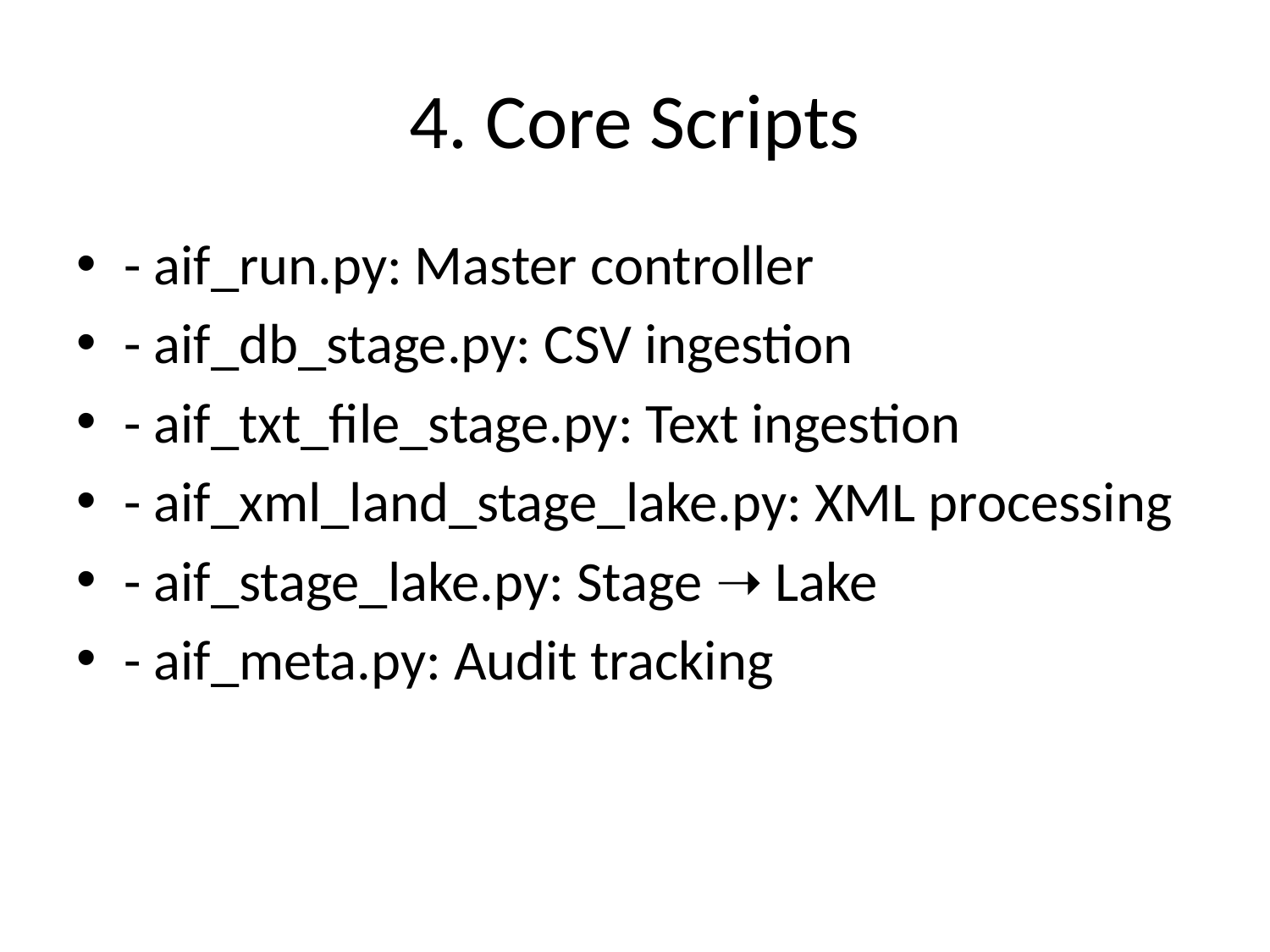

# 4. Core Scripts
- aif_run.py: Master controller
- aif_db_stage.py: CSV ingestion
- aif_txt_file_stage.py: Text ingestion
- aif_xml_land_stage_lake.py: XML processing
- aif_stage_lake.py: Stage ➝ Lake
- aif_meta.py: Audit tracking